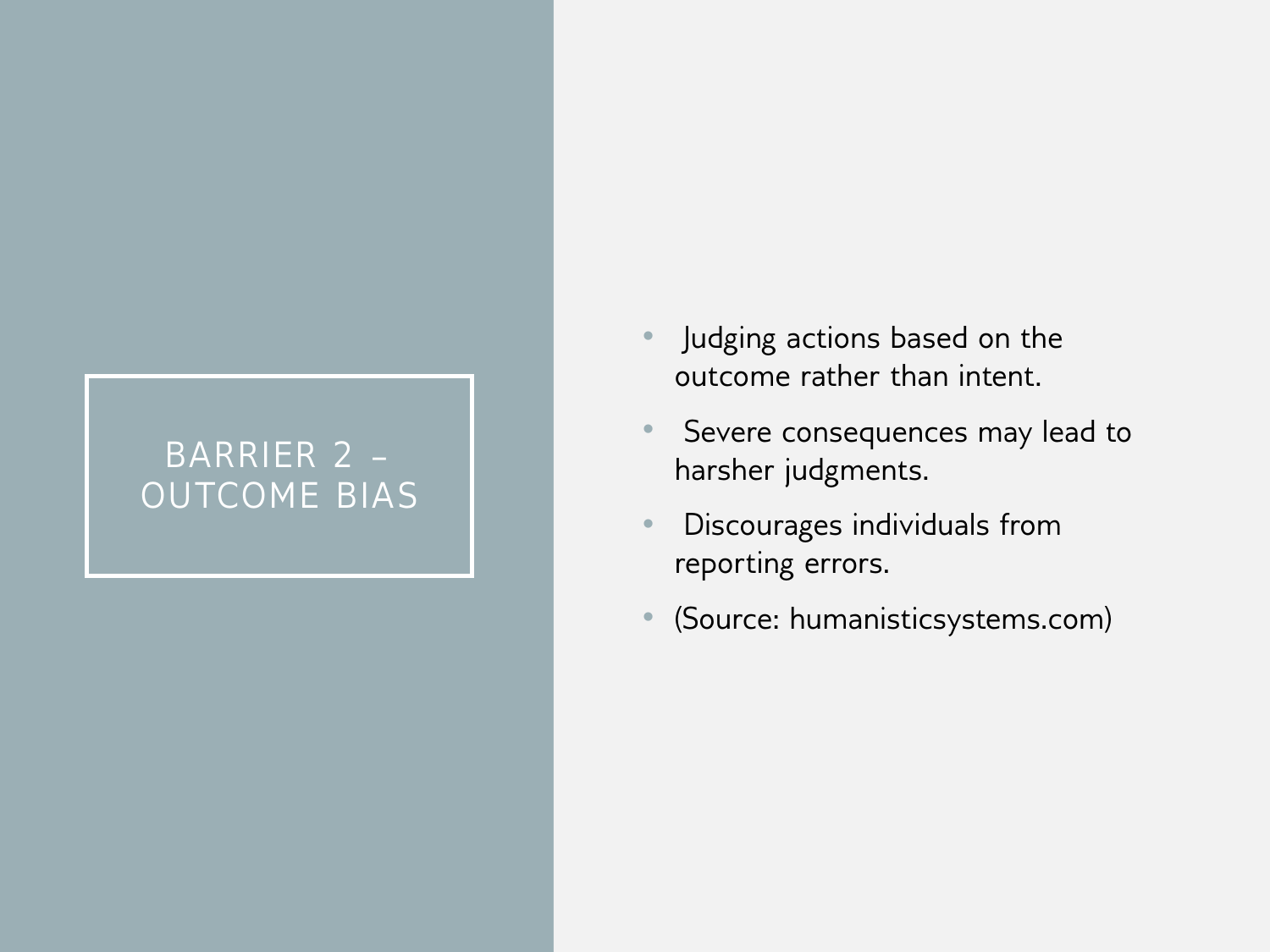

Judging actions based on the outcome rather than intent.
 Severe consequences may lead to harsher judgments.
 Discourages individuals from reporting errors.
(Source: humanisticsystems.com)
# Barrier 2 – Outcome Bias